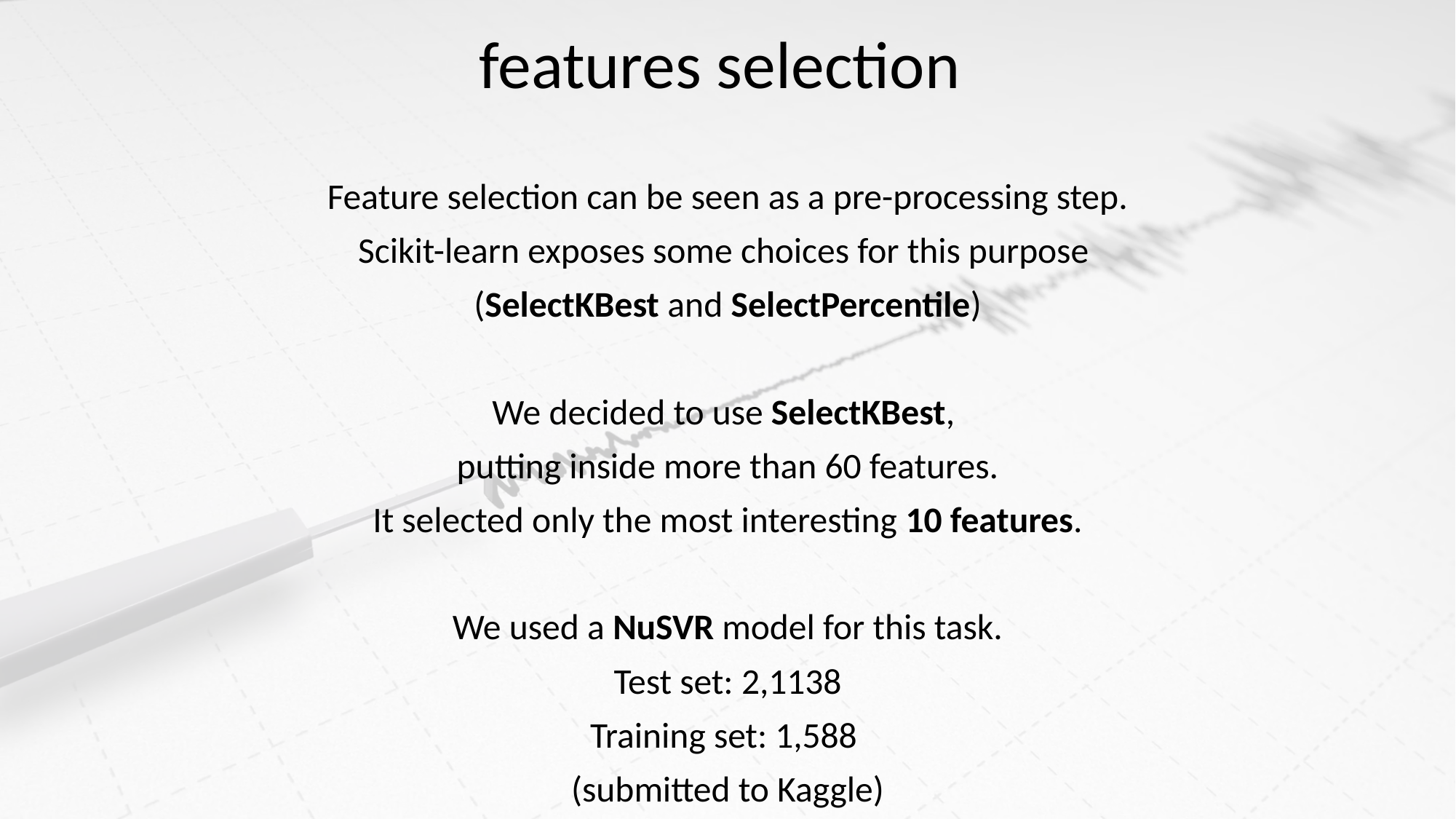

features selection

Feature selection can be seen as a pre-processing step.
Scikit-learn exposes some choices for this purpose
(SelectKBest and SelectPercentile)

We decided to use SelectKBest,
putting inside more than 60 features.
It selected only the most interesting 10 features.

We used a NuSVR model for this task.
Test set: 2,1138
Training set: 1,588
(submitted to Kaggle)